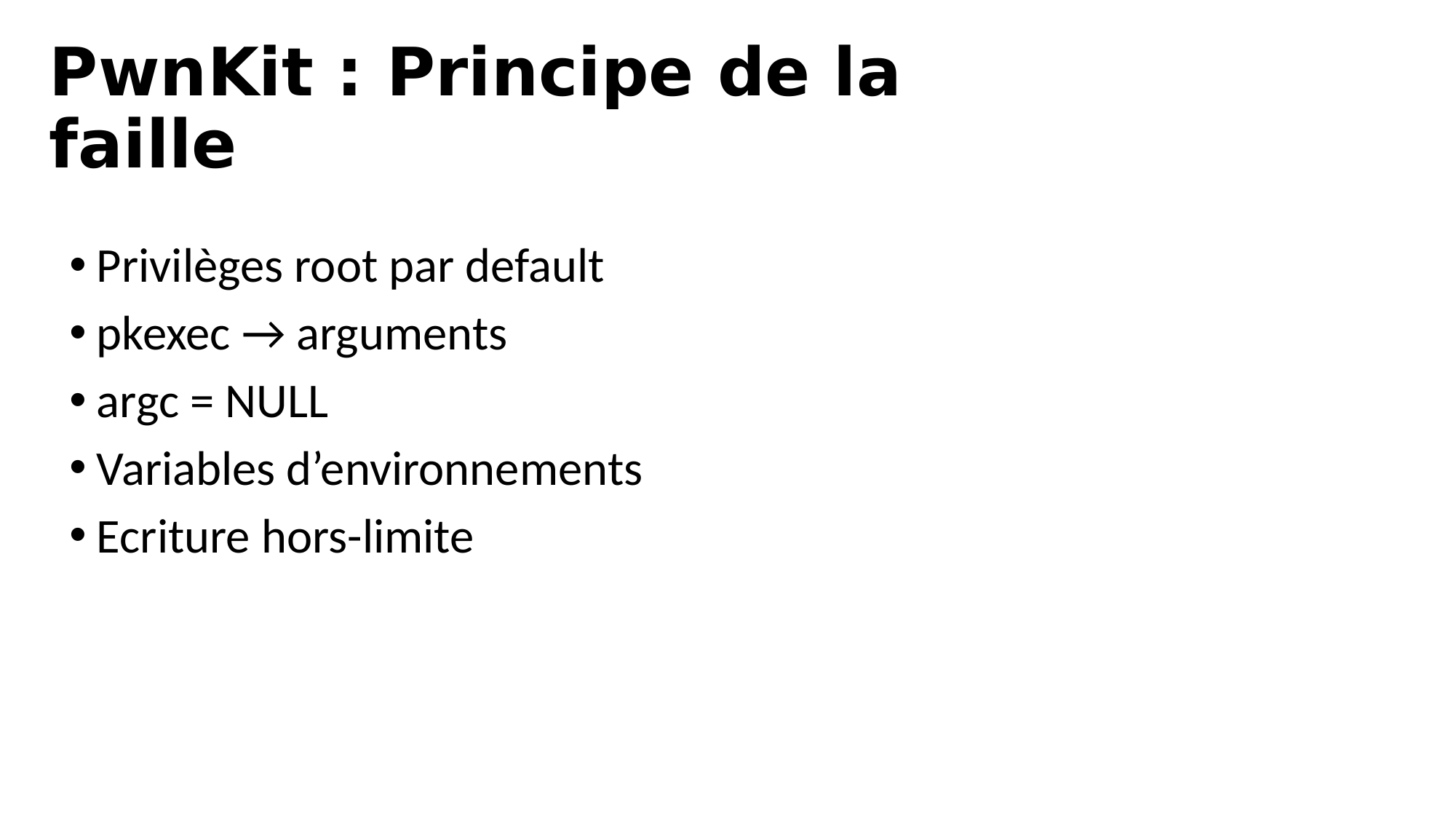

# PwnKit : Principe de la faille

Privilèges root par default
pkexec → arguments
argc = NULL
Variables d’environnements
Ecriture hors-limite